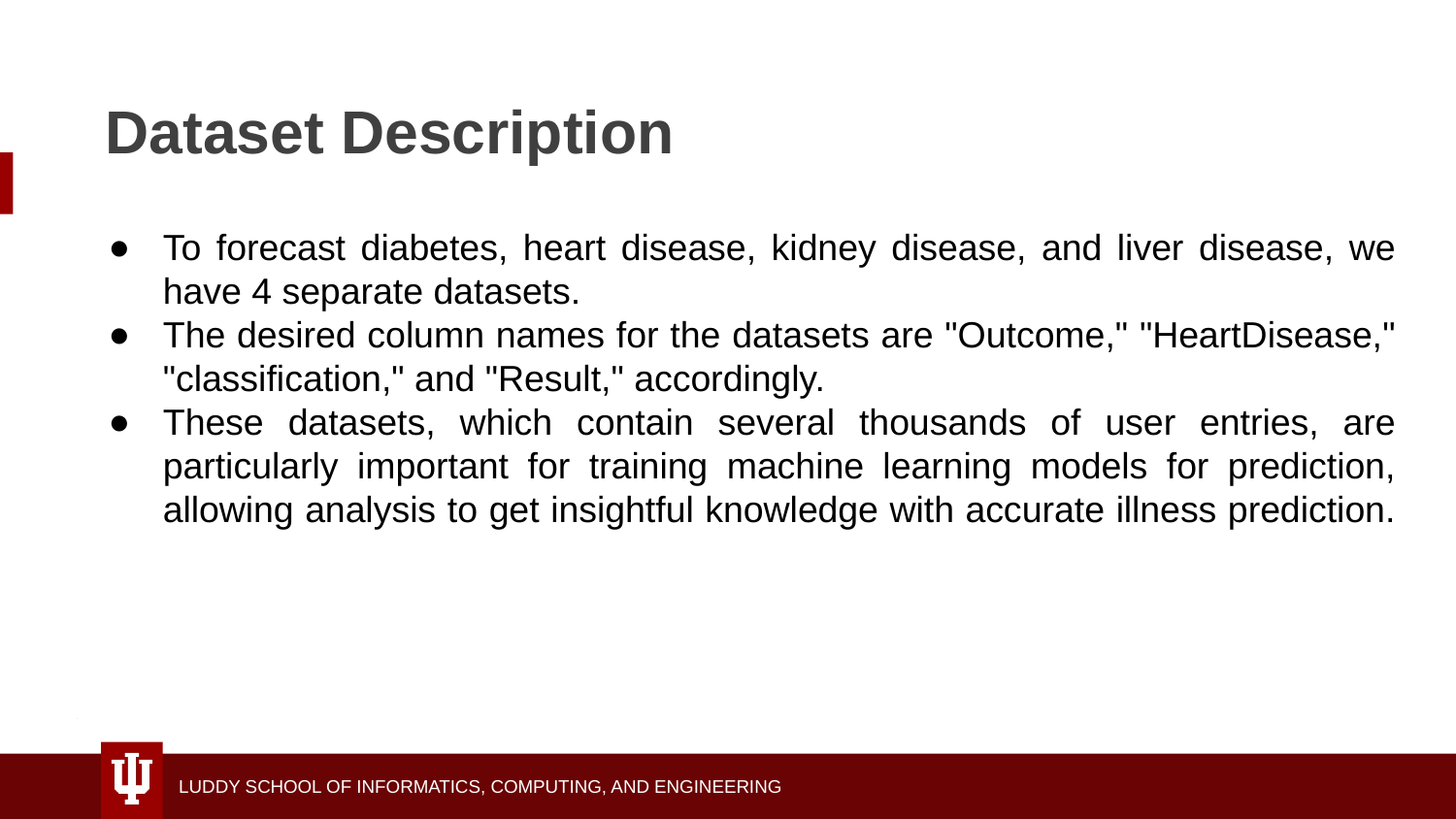

# Dataset Description
To forecast diabetes, heart disease, kidney disease, and liver disease, we have 4 separate datasets.
The desired column names for the datasets are "Outcome," "HeartDisease," "classification," and "Result," accordingly.
These datasets, which contain several thousands of user entries, are particularly important for training machine learning models for prediction, allowing analysis to get insightful knowledge with accurate illness prediction.